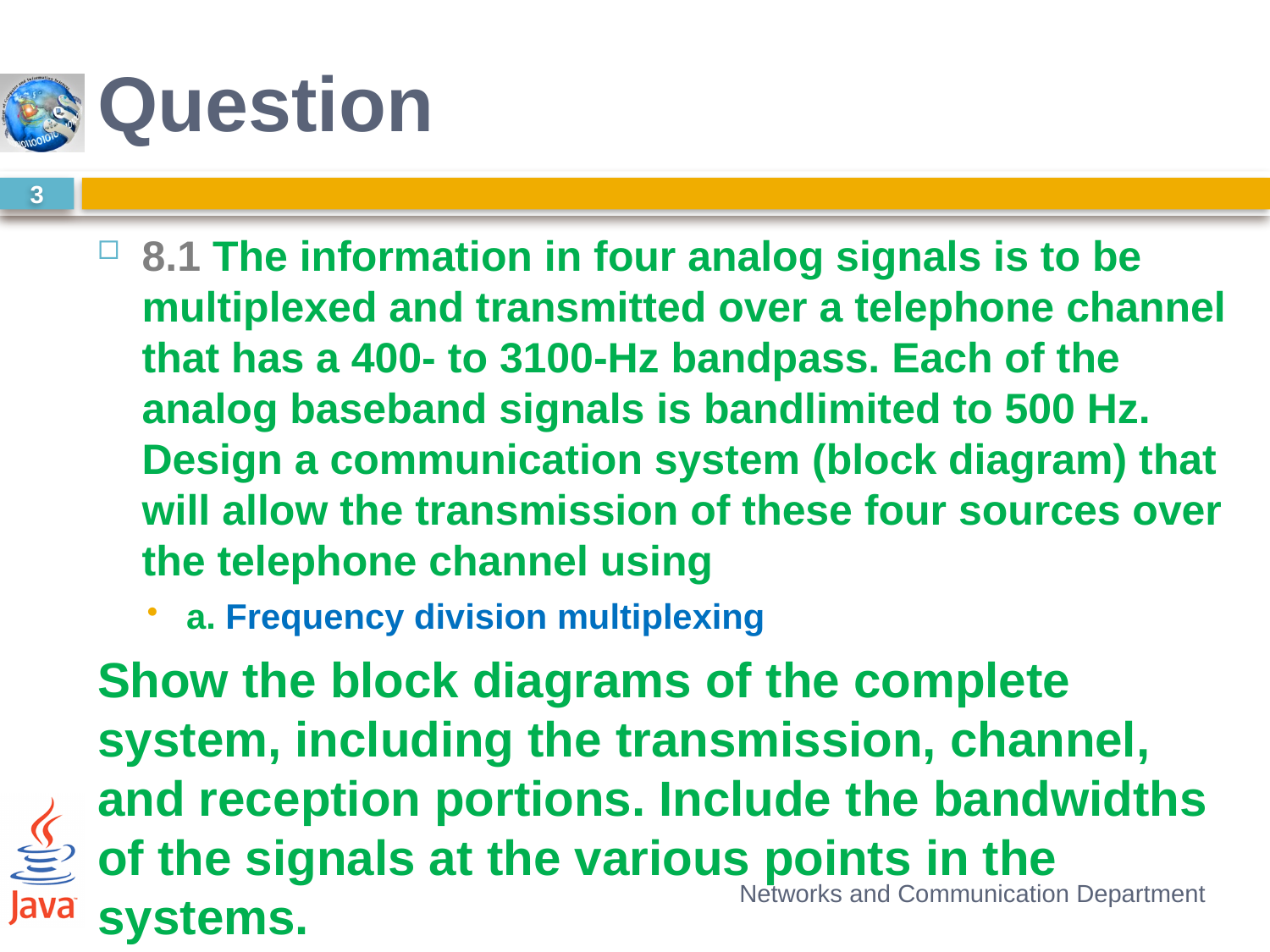

# Question
3
8.1 The information in four analog signals is to be multiplexed and transmitted over a telephone channel that has a 400- to 3100-Hz bandpass. Each of the analog baseband signals is bandlimited to 500 Hz. Design a communication system (block diagram) that will allow the transmission of these four sources over the telephone channel using
a. Frequency division multiplexing
Show the block diagrams of the complete system, including the transmission, channel, and reception portions. Include the bandwidths of the signals at the various points in the systems.
Networks and Communication Department